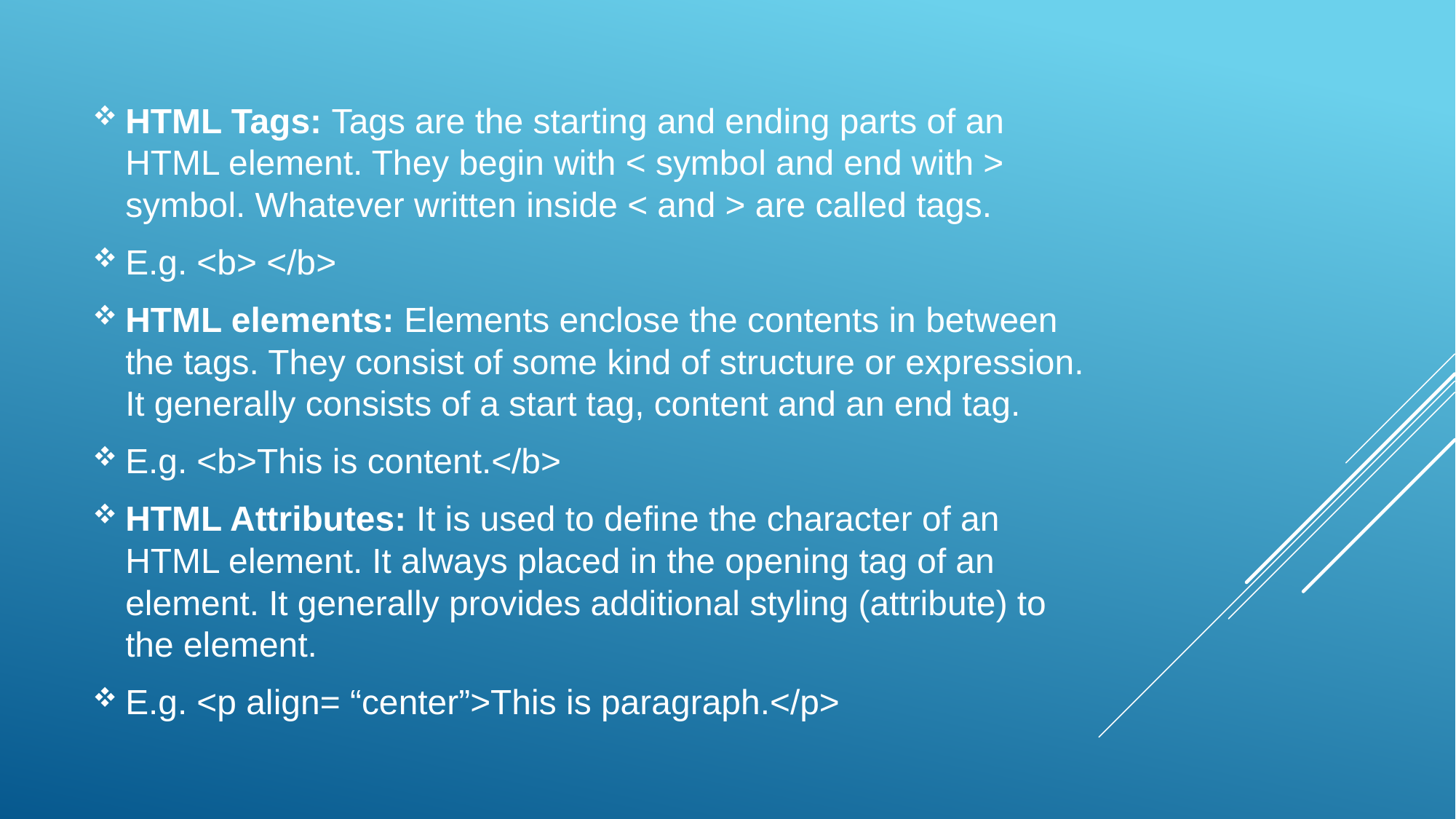

HTML Tags: Tags are the starting and ending parts of an HTML element. They begin with < symbol and end with > symbol. Whatever written inside < and > are called tags.
E.g. <b> </b>
HTML elements: Elements enclose the contents in between the tags. They consist of some kind of structure or expression. It generally consists of a start tag, content and an end tag.
E.g. <b>This is content.</b>
HTML Attributes: It is used to define the character of an HTML element. It always placed in the opening tag of an element. It generally provides additional styling (attribute) to the element.
E.g. <p align= “center”>This is paragraph.</p>